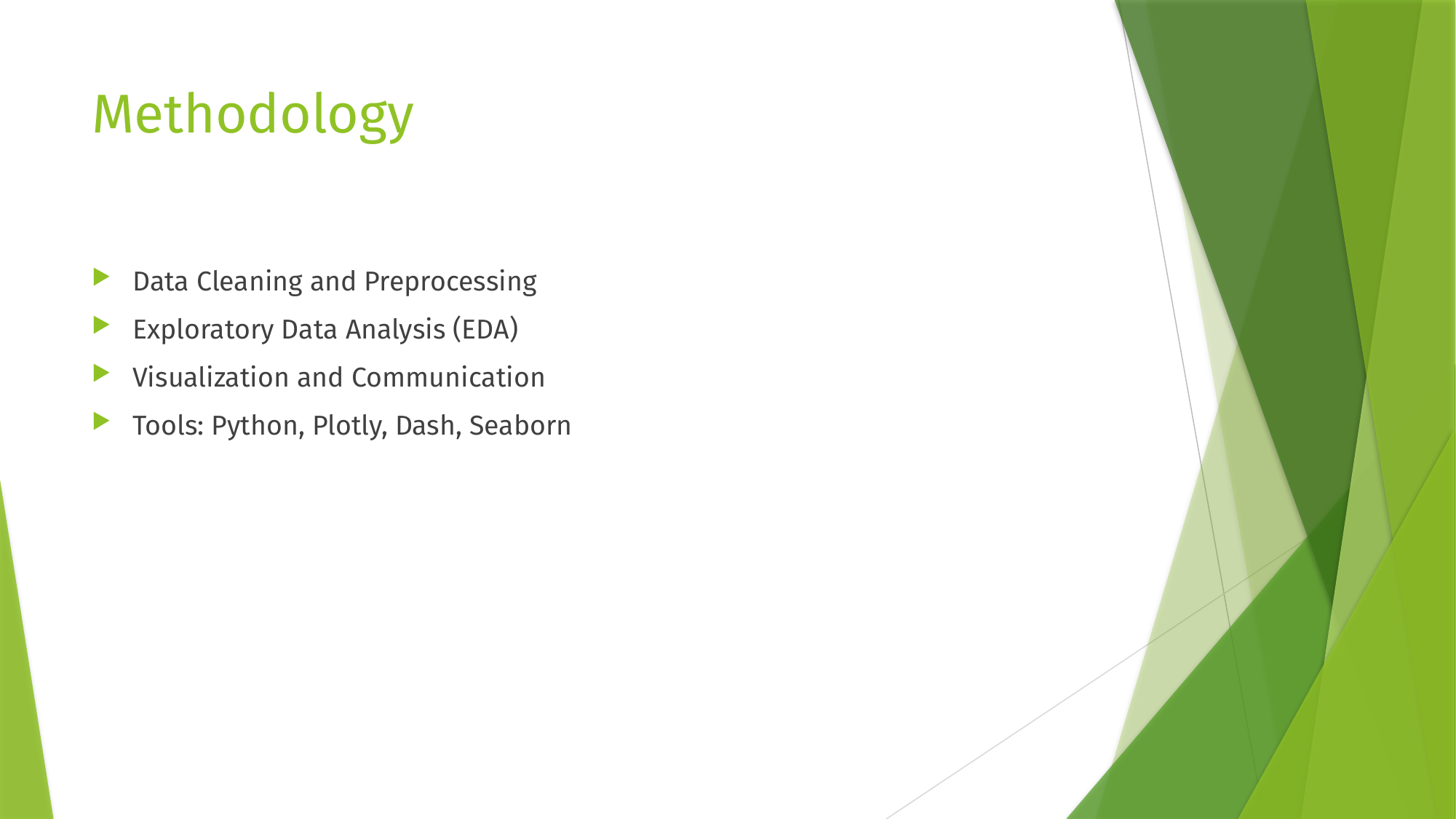

# Methodology
Data Cleaning and Preprocessing
Exploratory Data Analysis (EDA)
Visualization and Communication
Tools: Python, Plotly, Dash, Seaborn